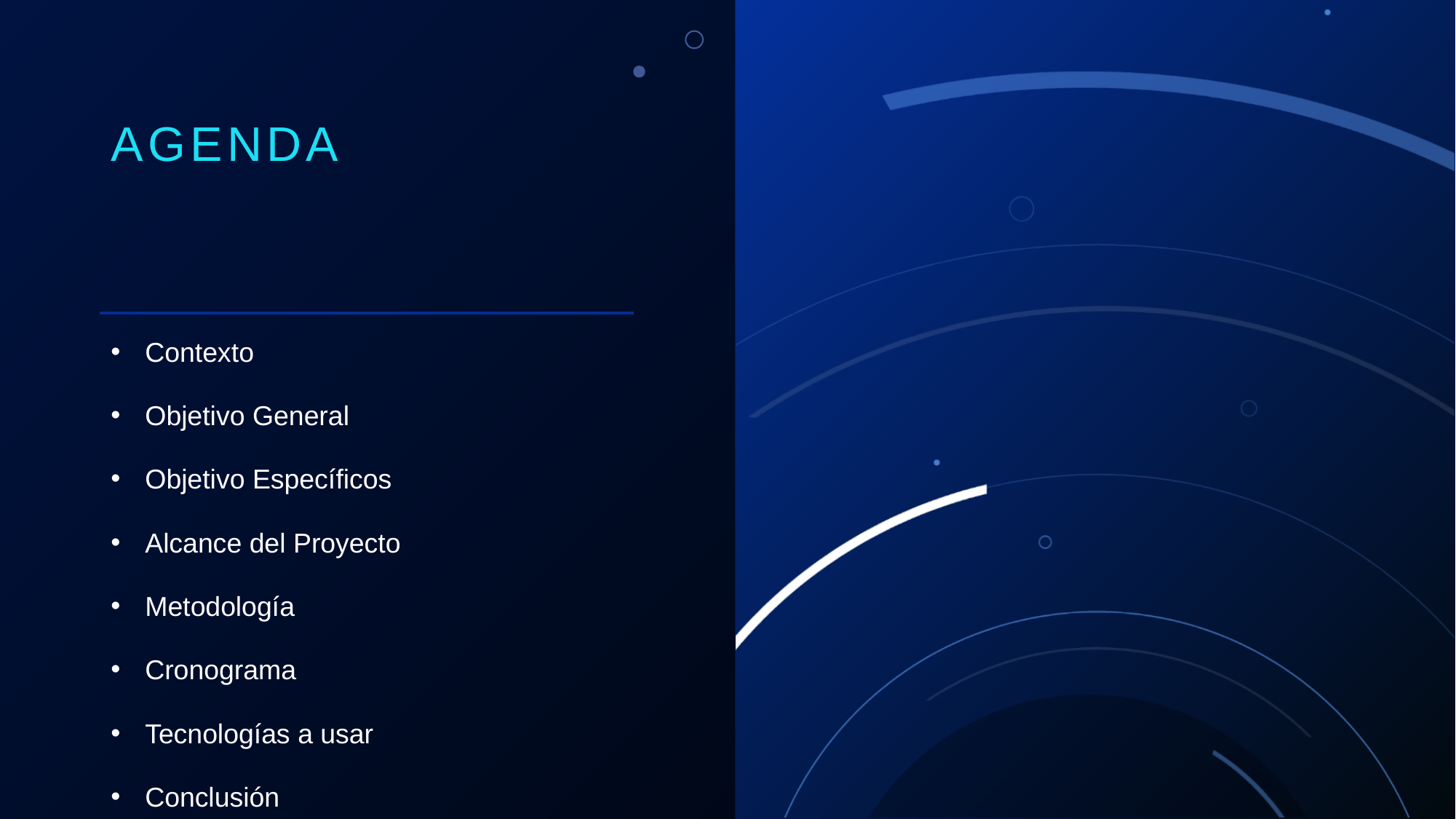

# Agenda
Contexto
Objetivo General
Objetivo Específicos
Alcance del Proyecto
Metodología
Cronograma
Tecnologías a usar
Conclusión